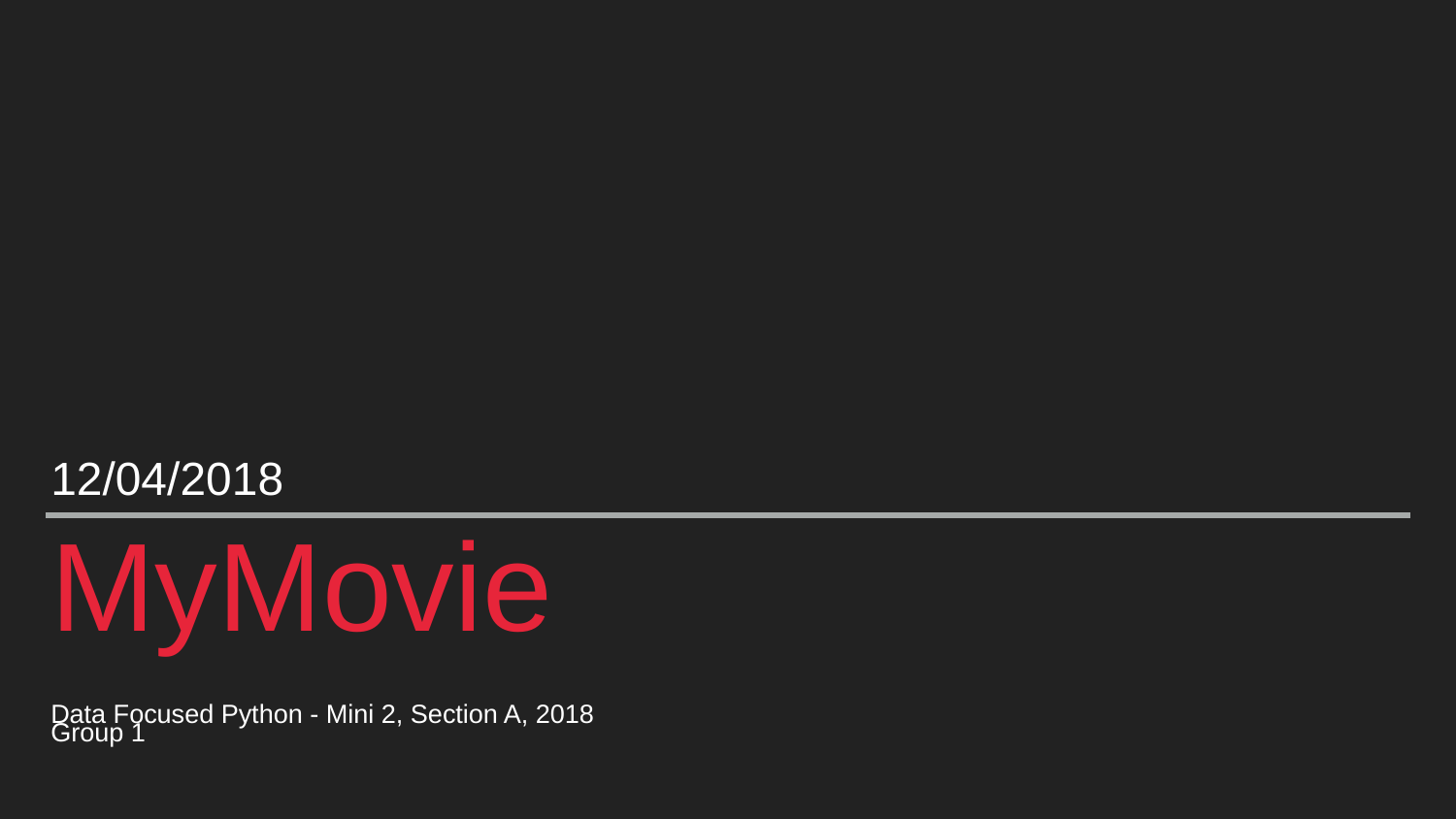

12/04/2018
MyMovie
Data Focused Python - Mini 2, Section A, 2018
Group 1